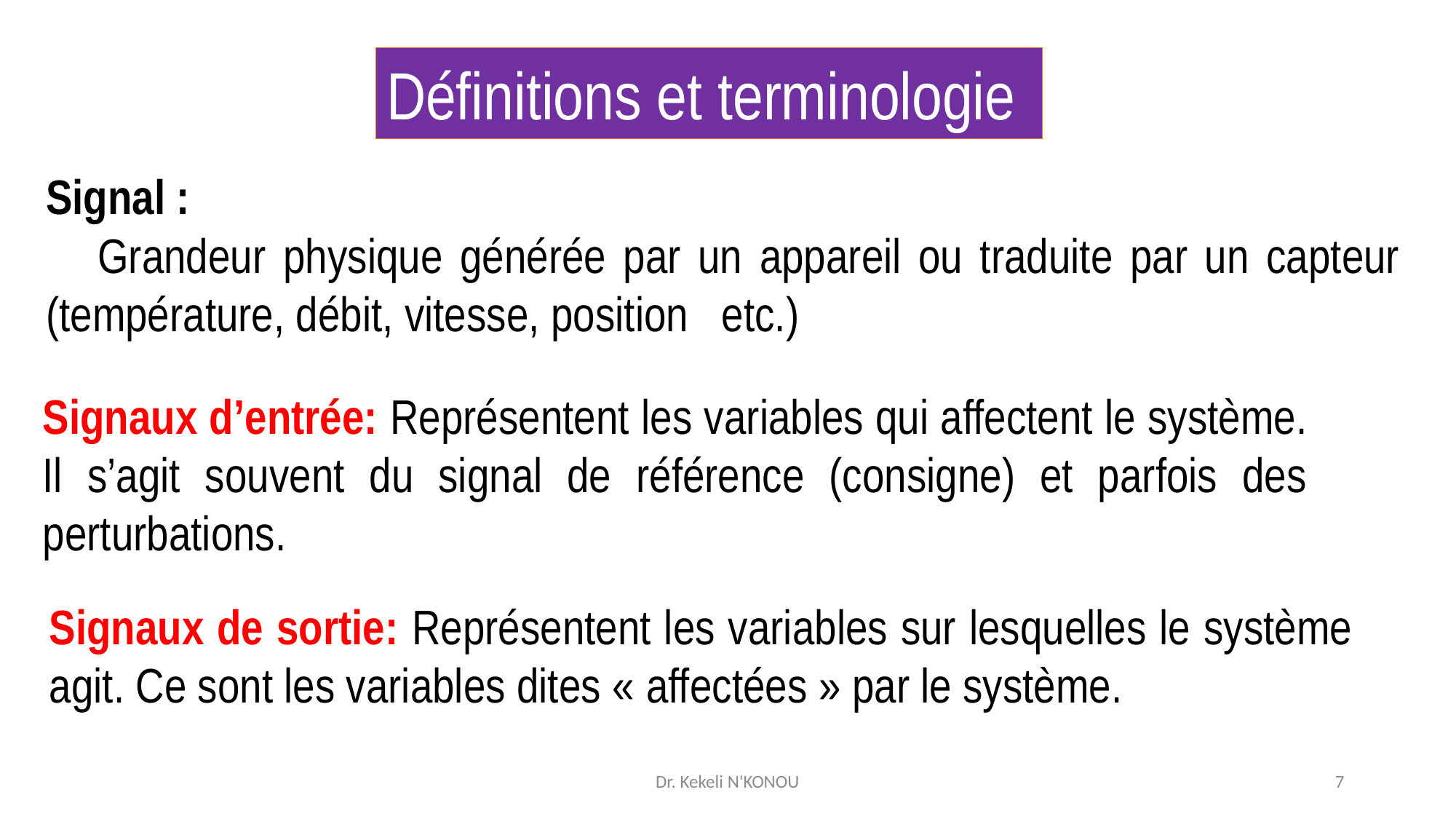

Définitions et terminologie
Signal :
   Grandeur physique générée par un appareil ou traduite par un capteur (température, débit, vitesse, position   etc.)
Signaux d’entrée: Représentent les variables qui affectent le système. Il s’agit souvent du signal de référence (consigne) et parfois des perturbations.
Signaux de sortie: Représentent les variables sur lesquelles le système agit. Ce sont les variables dites « affectées » par le système.
Dr. Kekeli N'KONOU
7